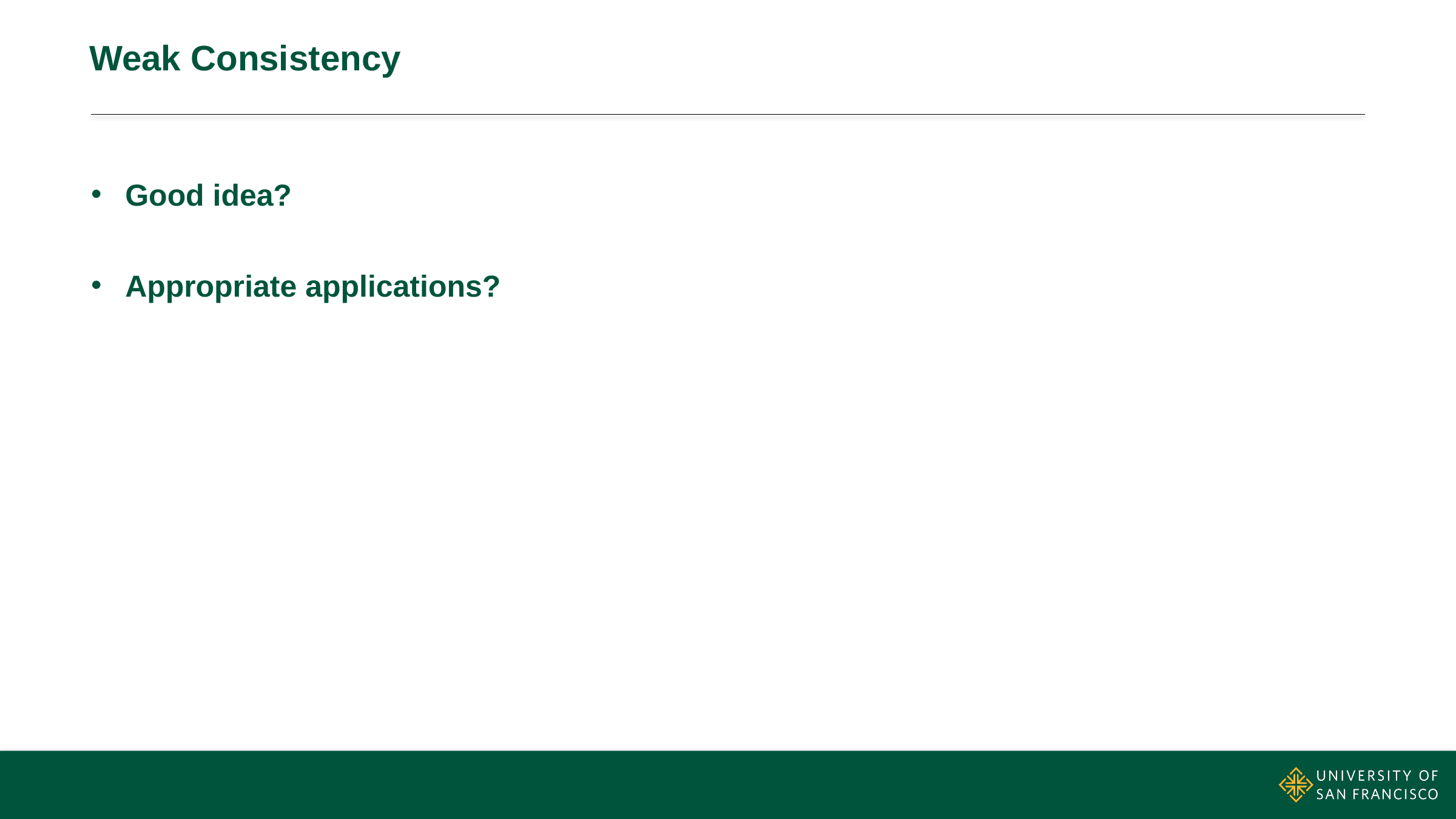

# Weak Consistency
Good idea?

Appropriate applications?